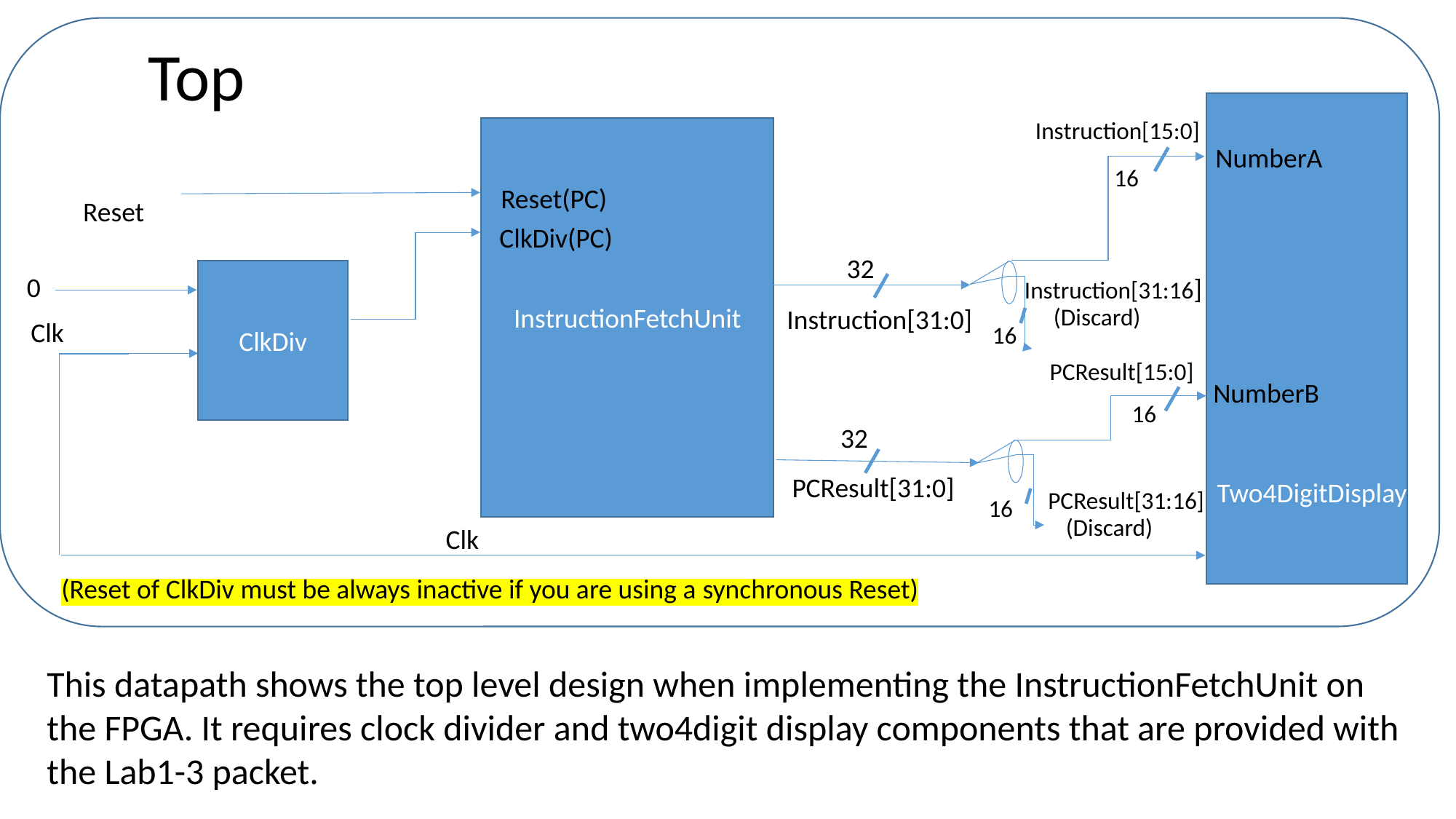

# Top

Instruction[15:0]
InstructionFetchUnit
NumberA
16
Reset(PC)
Reset
ClkDiv(PC)
32
ClkDiv

0
Instruction[31:16]
(Discard)
Instruction[31:0]
Clk
16
PCResult[15:0]
NumberB
16
32

PCResult[31:0]
Two4DigitDisplay
PCResult[31:16]
16
(Discard)
Clk
(Reset of ClkDiv must be always inactive if you are using a synchronous Reset)
This datapath shows the top level design when implementing the InstructionFetchUnit on the FPGA. It requires clock divider and two4digit display components that are provided with the Lab1-3 packet.